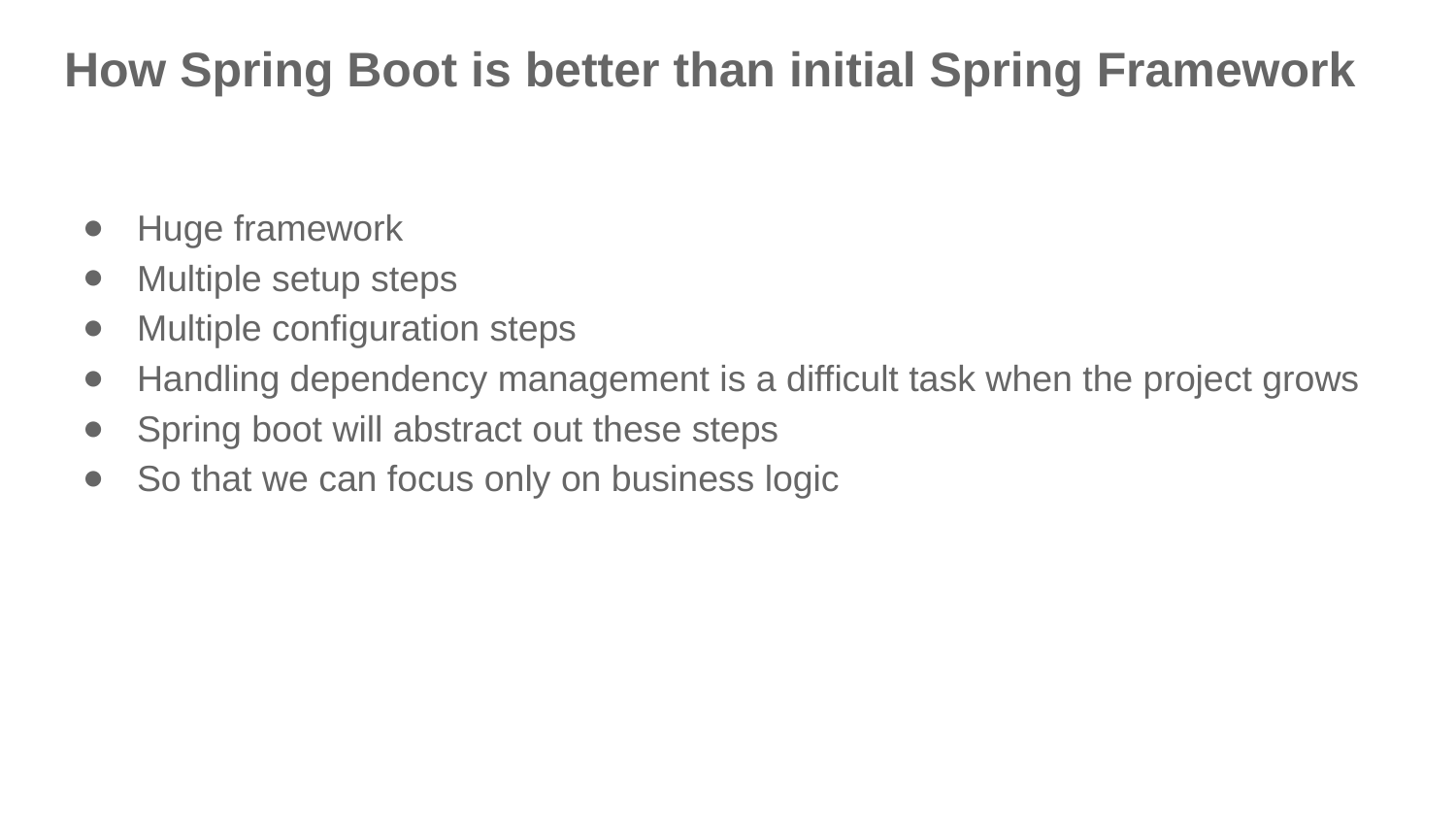

# How Spring Boot is better than initial Spring Framework
Huge framework
Multiple setup steps
Multiple configuration steps
Handling dependency management is a difficult task when the project grows
Spring boot will abstract out these steps
So that we can focus only on business logic